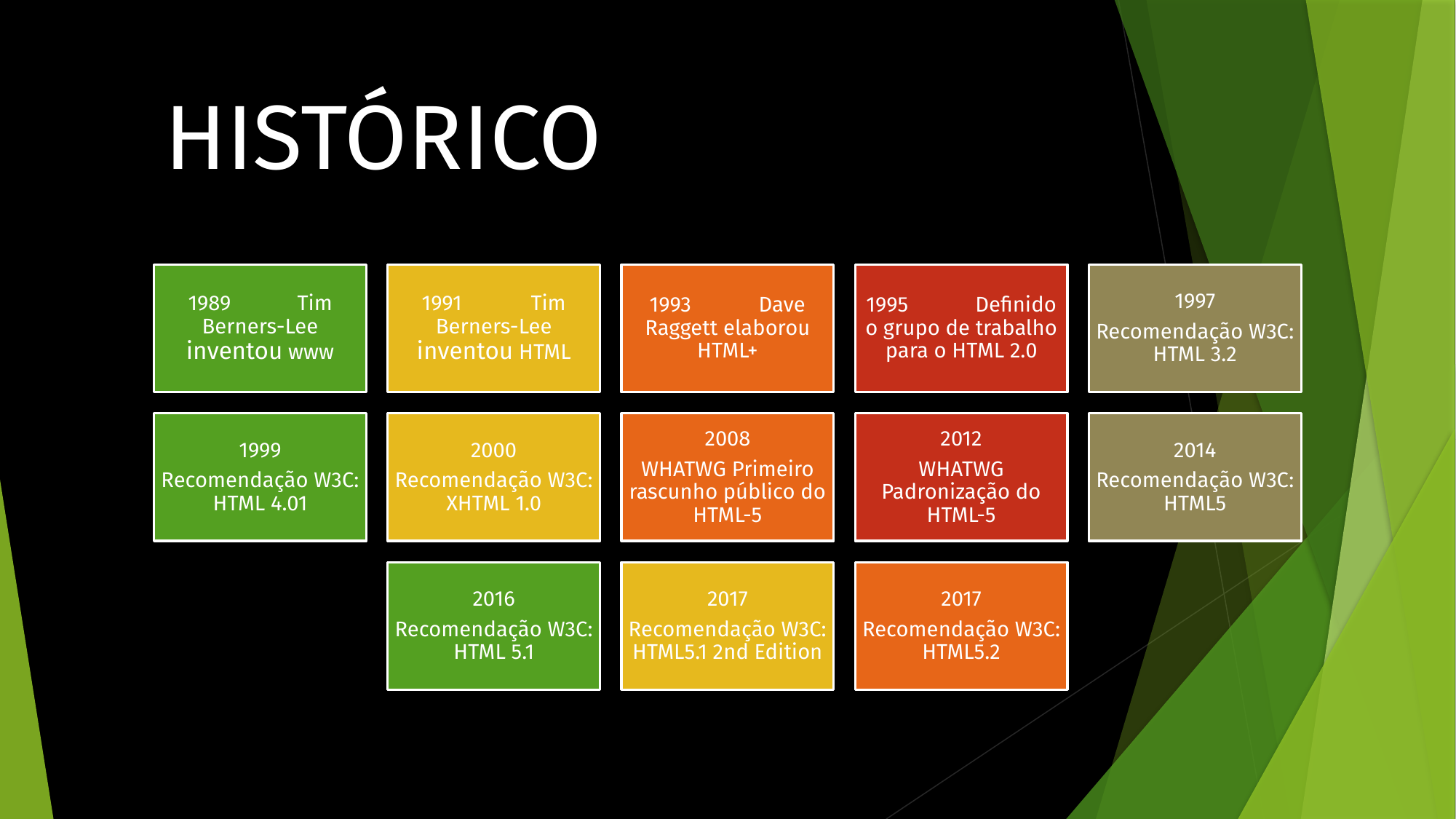

# HISTÓRICO
1989	Tim Berners-Lee inventou www
1991	Tim Berners-Lee inventou HTML
1993	Dave Raggett elaborou HTML+
1995	Definido o grupo de trabalho para o HTML 2.0
1997
Recomendação W3C: HTML 3.2
1999
Recomendação W3C: HTML 4.01
2000
Recomendação W3C: XHTML 1.0
2008
WHATWG Primeiro rascunho público do HTML-5
2012
WHATWG Padronização do HTML-5
2014
Recomendação W3C: HTML5
2016
Recomendação W3C: HTML 5.1
2017
Recomendação W3C: HTML5.1 2nd Edition
2017
Recomendação W3C: HTML5.2